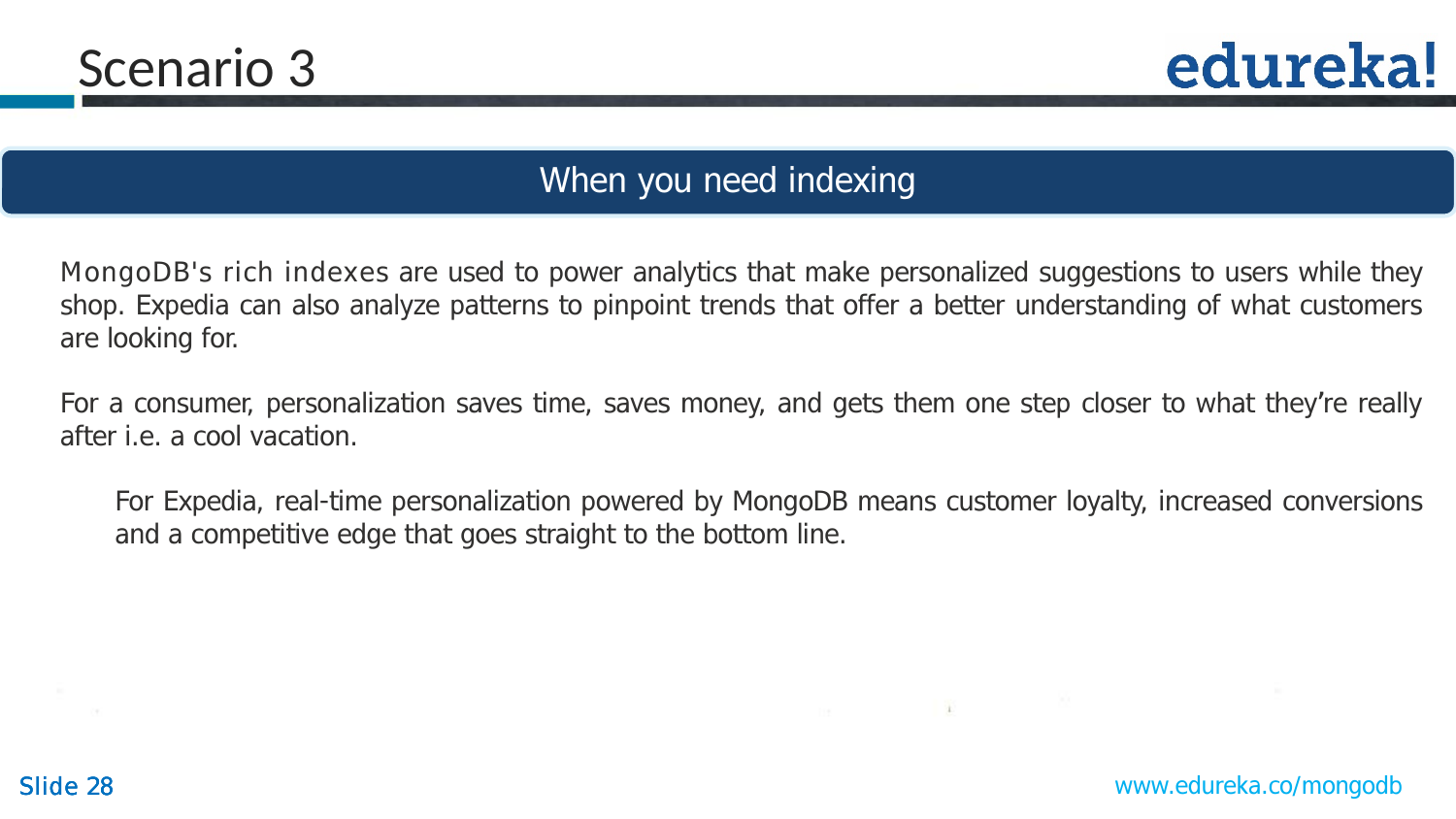

Scenario 3

When you need indexing
MongoDB's rich indexes are used to power analytics that make personalized suggestions to users while they shop. Expedia can also analyze patterns to pinpoint trends that offer a better understanding of what customers are looking for.

For a consumer, personalization saves time, saves money, and gets them one step closer to what they’re really after i.e. a cool vacation.

For Expedia, real-time personalization powered by MongoDB means customer loyalty, increased conversions and a competitive edge that goes straight to the bottom line.